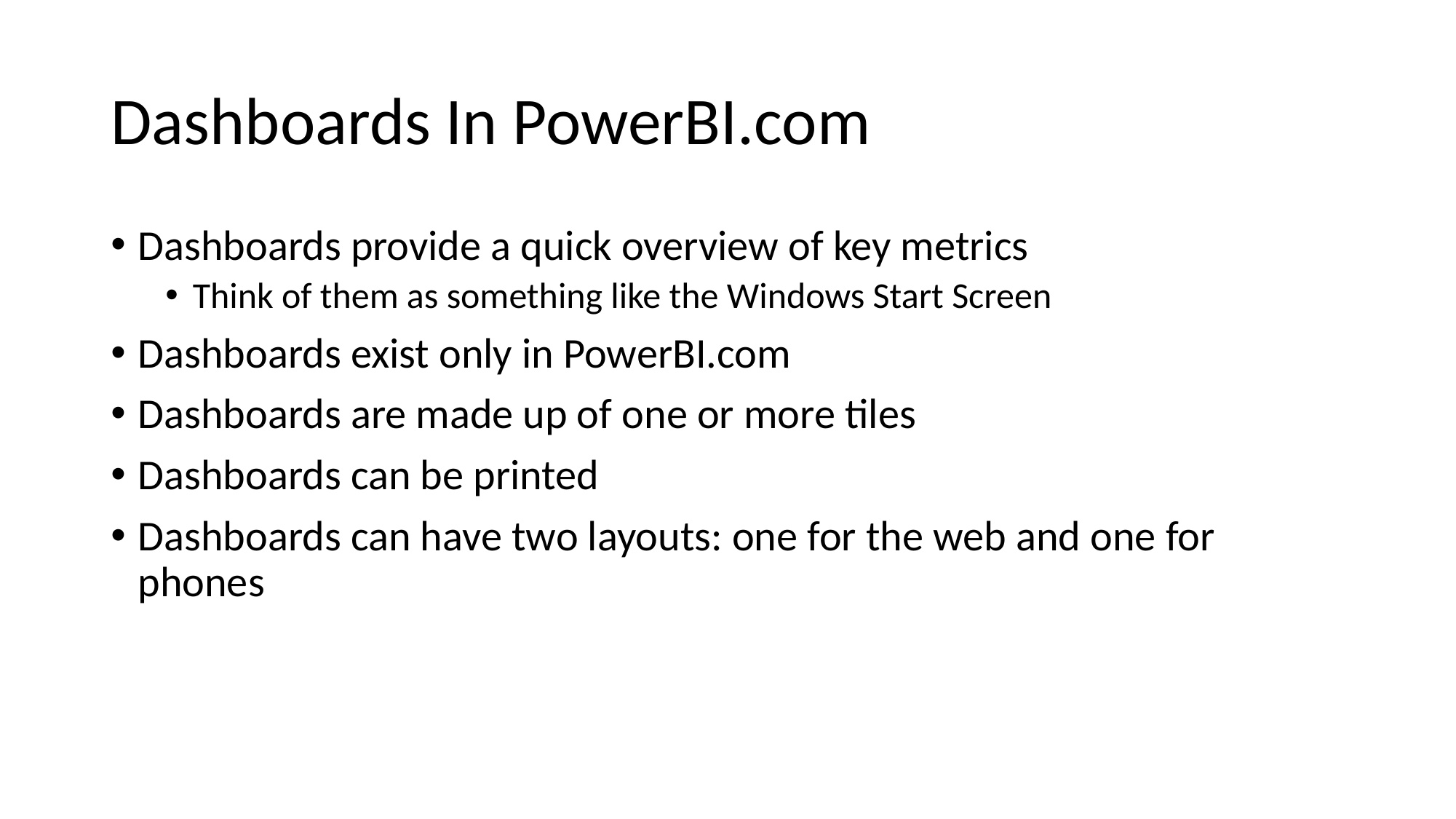

# Dashboards In PowerBI.com
Dashboards provide a quick overview of key metrics
Think of them as something like the Windows Start Screen
Dashboards exist only in PowerBI.com
Dashboards are made up of one or more tiles
Dashboards can be printed
Dashboards can have two layouts: one for the web and one for phones